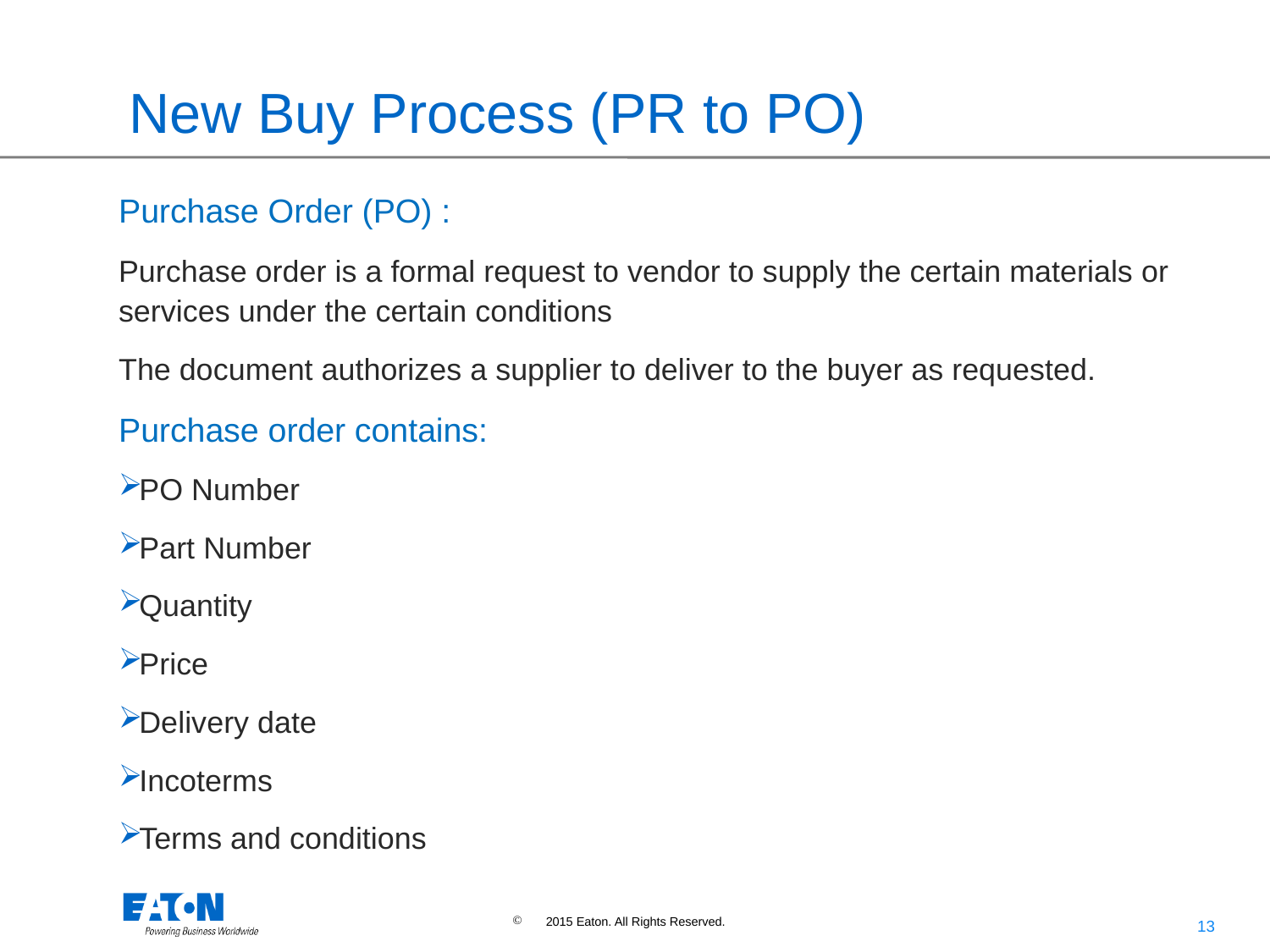

# New Buy Process (PR to PO)
Purchase Order (PO) :
Purchase order is a formal request to vendor to supply the certain materials or services under the certain conditions
The document authorizes a supplier to deliver to the buyer as requested.
Purchase order contains:
PO Number
Part Number
Quantity
Price
Delivery date
Incoterms
Terms and conditions